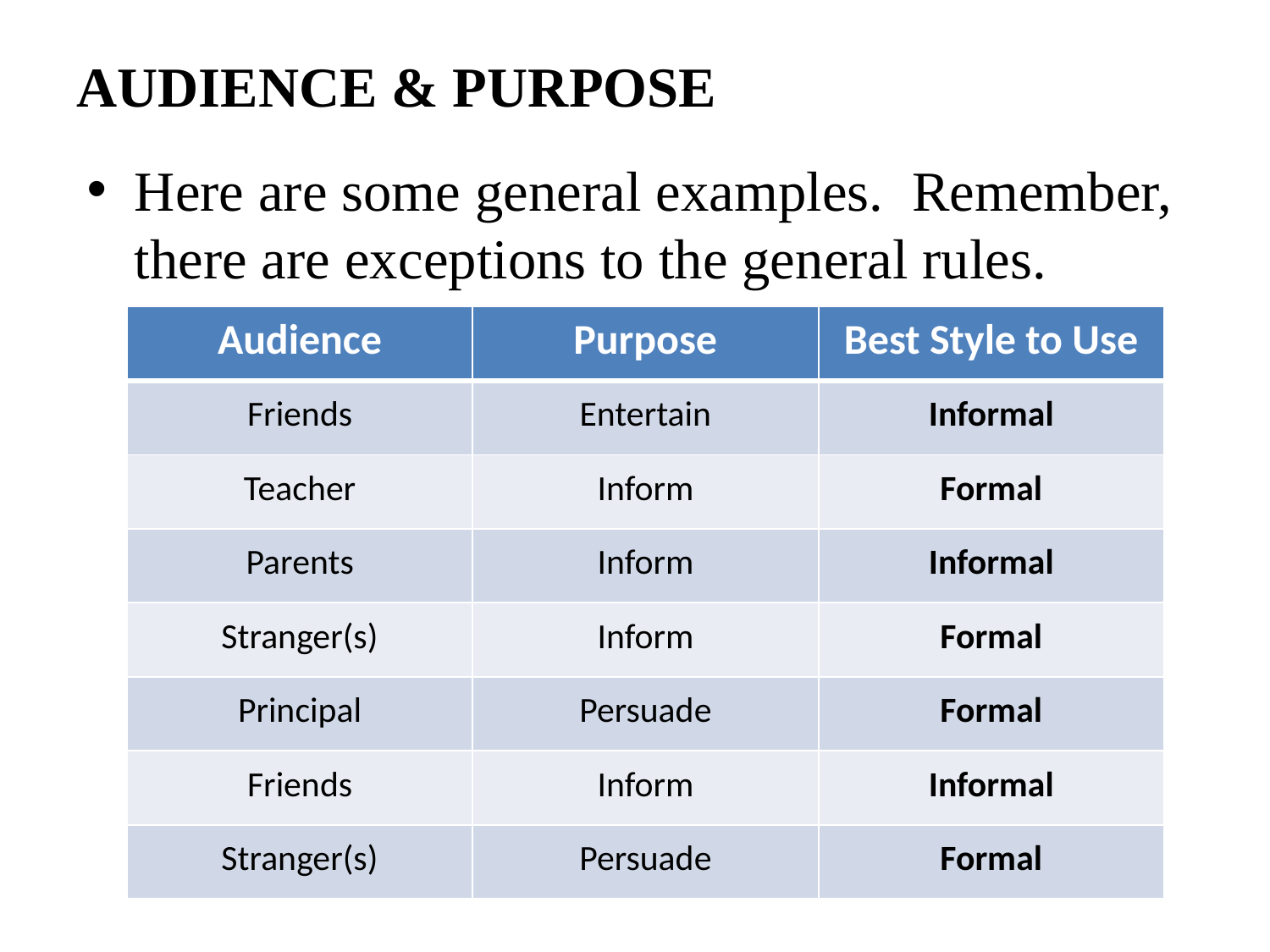

# AUDIENCE & PURPOSE
Here are some general examples.  Remember, there are exceptions to the general rules.

| Audience | Purpose | Best Style to Use |
| --- | --- | --- |
| Friends | Entertain | Informal |
| Teacher | Inform | Formal |
| Parents | Inform | Informal |
| Stranger(s) | Inform | Formal |
| Principal | Persuade | Formal |
| Friends | Inform | Informal |
| Stranger(s) | Persuade | Formal |